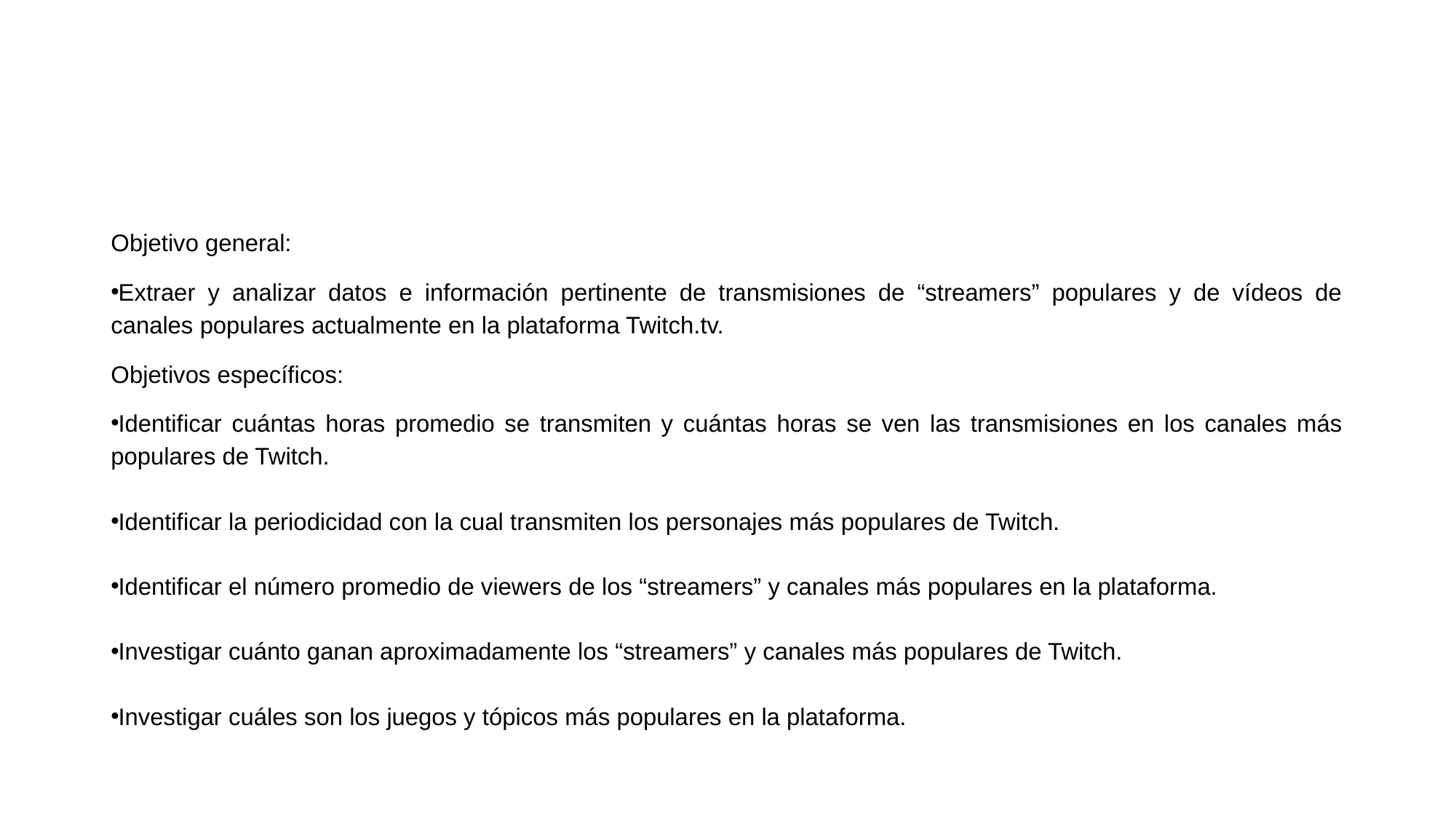

#
Objetivo general:
Extraer y analizar datos e información pertinente de transmisiones de “streamers” populares y de vídeos de canales populares actualmente en la plataforma Twitch.tv.
Objetivos específicos:
Identificar cuántas horas promedio se transmiten y cuántas horas se ven las transmisiones en los canales más populares de Twitch.
Identificar la periodicidad con la cual transmiten los personajes más populares de Twitch.
Identificar el número promedio de viewers de los “streamers” y canales más populares en la plataforma.
Investigar cuánto ganan aproximadamente los “streamers” y canales más populares de Twitch.
Investigar cuáles son los juegos y tópicos más populares en la plataforma.